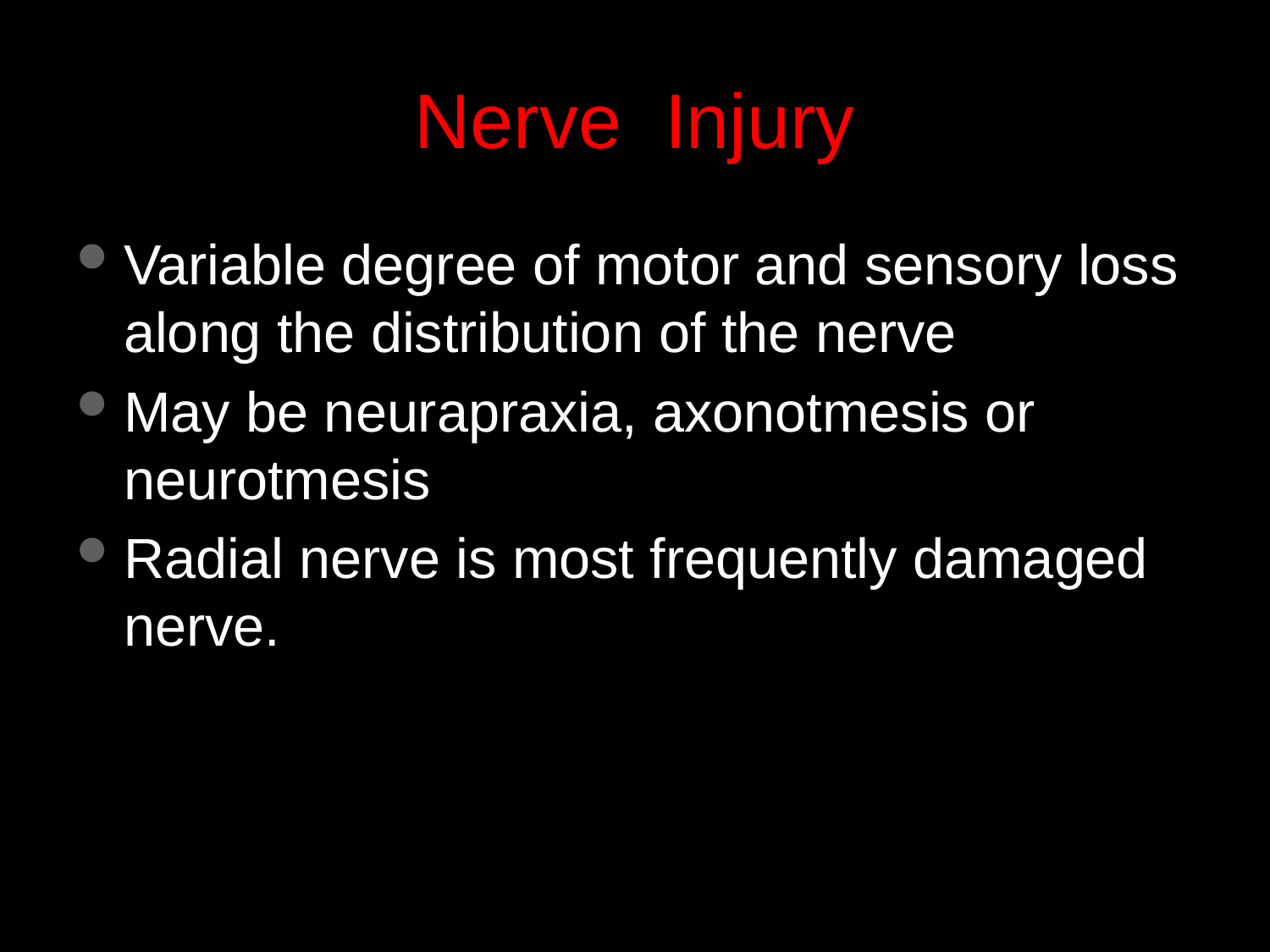

# Nerve  Injury
Variable degree of motor and sensory loss along the distribution of the nerve
May be neurapraxia, axonotmesis or neurotmesis
Radial nerve is most frequently damaged nerve.